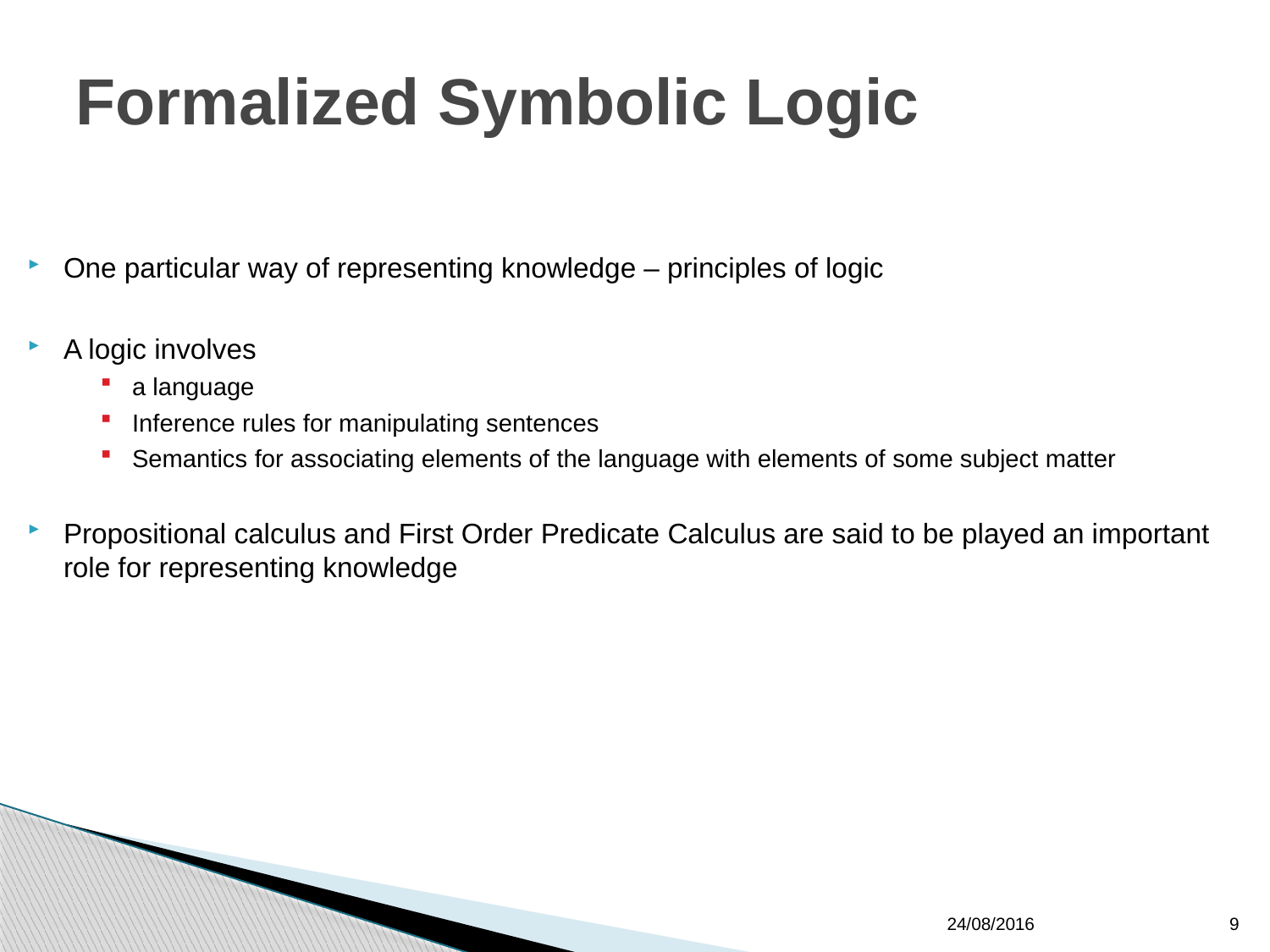

# Formalized Symbolic Logic
One particular way of representing knowledge – principles of logic

A logic involves
a language
Inference rules for manipulating sentences
Semantics for associating elements of the language with elements of some subject matter

Propositional calculus and First Order Predicate Calculus are said to be played an important role for representing knowledge

24/08/2016
9